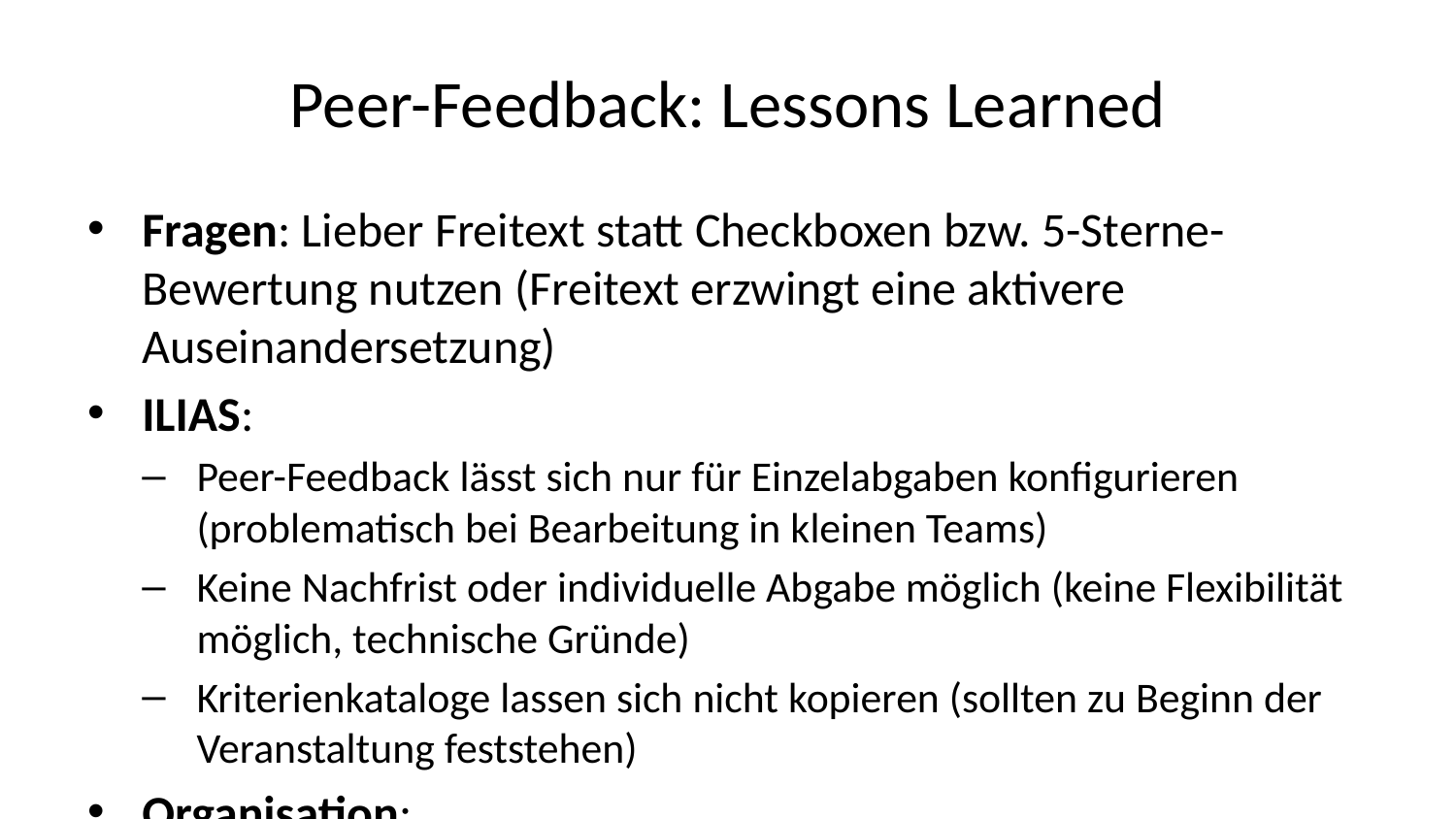

# Peer-Feedback: Lessons Learned
Fragen: Lieber Freitext statt Checkboxen bzw. 5-Sterne-Bewertung nutzen (Freitext erzwingt eine aktivere Auseinandersetzung)
ILIAS:
Peer-Feedback lässt sich nur für Einzelabgaben konfigurieren (problematisch bei Bearbeitung in kleinen Teams)
Keine Nachfrist oder individuelle Abgabe möglich (keine Flexibilität möglich, technische Gründe)
Kriterienkataloge lassen sich nicht kopieren (sollten zu Beginn der Veranstaltung feststehen)
Organisation:
Zusätzliche Bearbeitungszeit für Peer-Feedback notwendig
Peer-Review = zusätzliche “Abgabe” (aus Studierenden-Perspektive)
Höherer Workload für die Studierenden
Danke Finn!